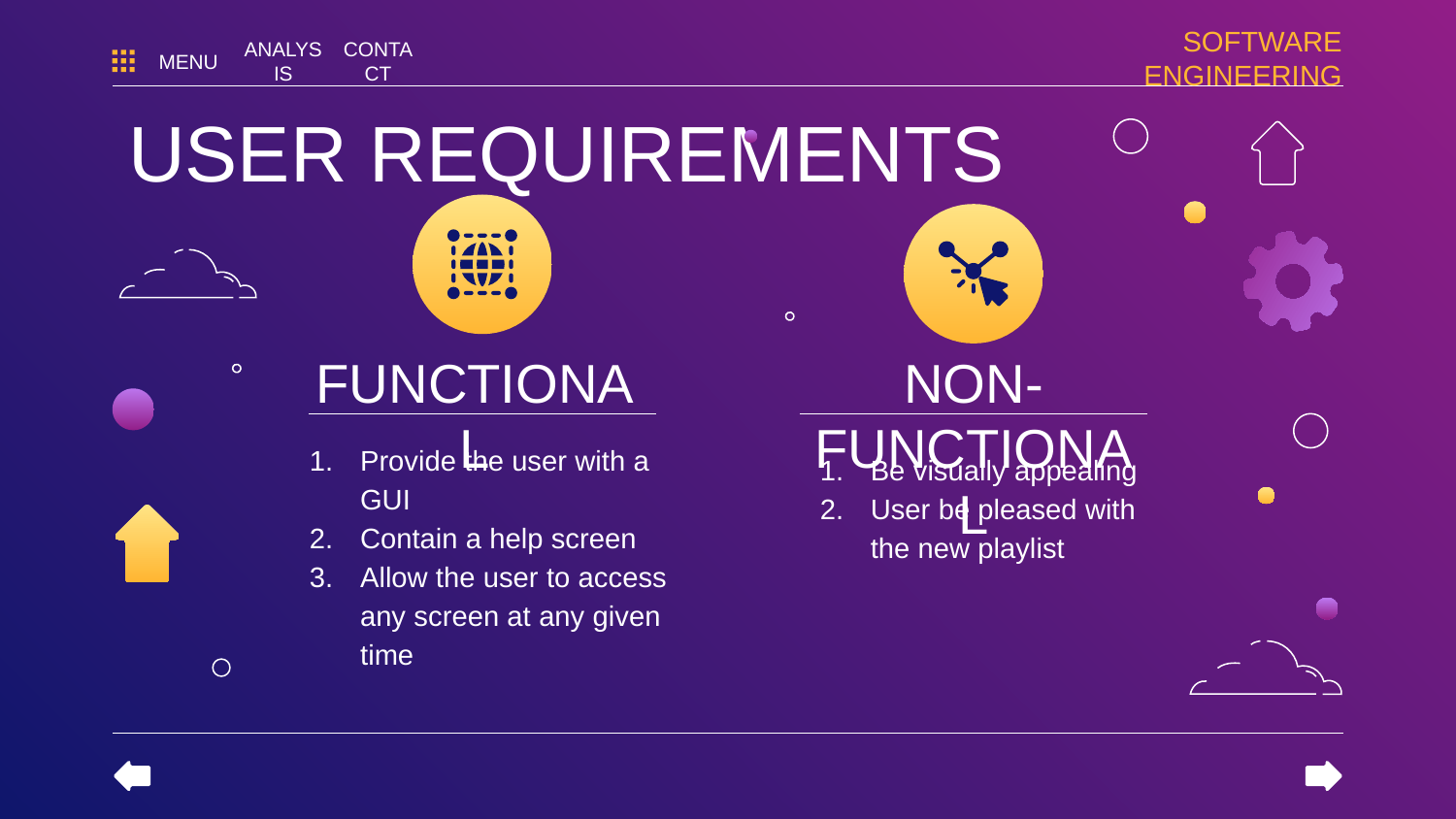

SOFTWARE ENGINEERING
MENU
ANALYSIS
CONTACT

USER REQUIREMENTS

NON-FUNCTIONAL
# FUNCTIONAL

Provide the user with a GUI
Contain a help screen
Allow the user to access any screen at any given time
Be visually appealing
User be pleased with the new playlist